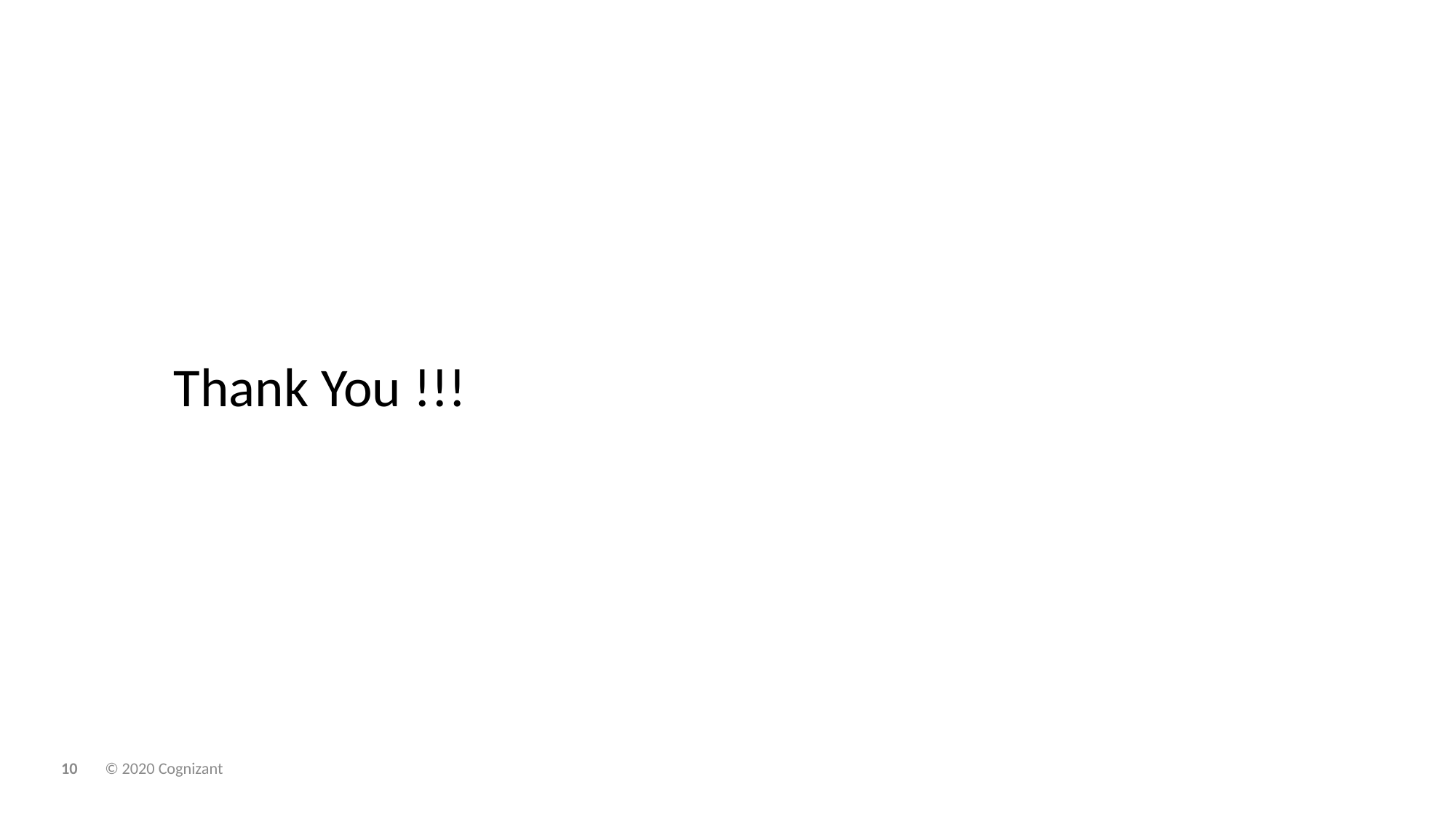

# Thank You !!!
© 2020 Cognizant
10